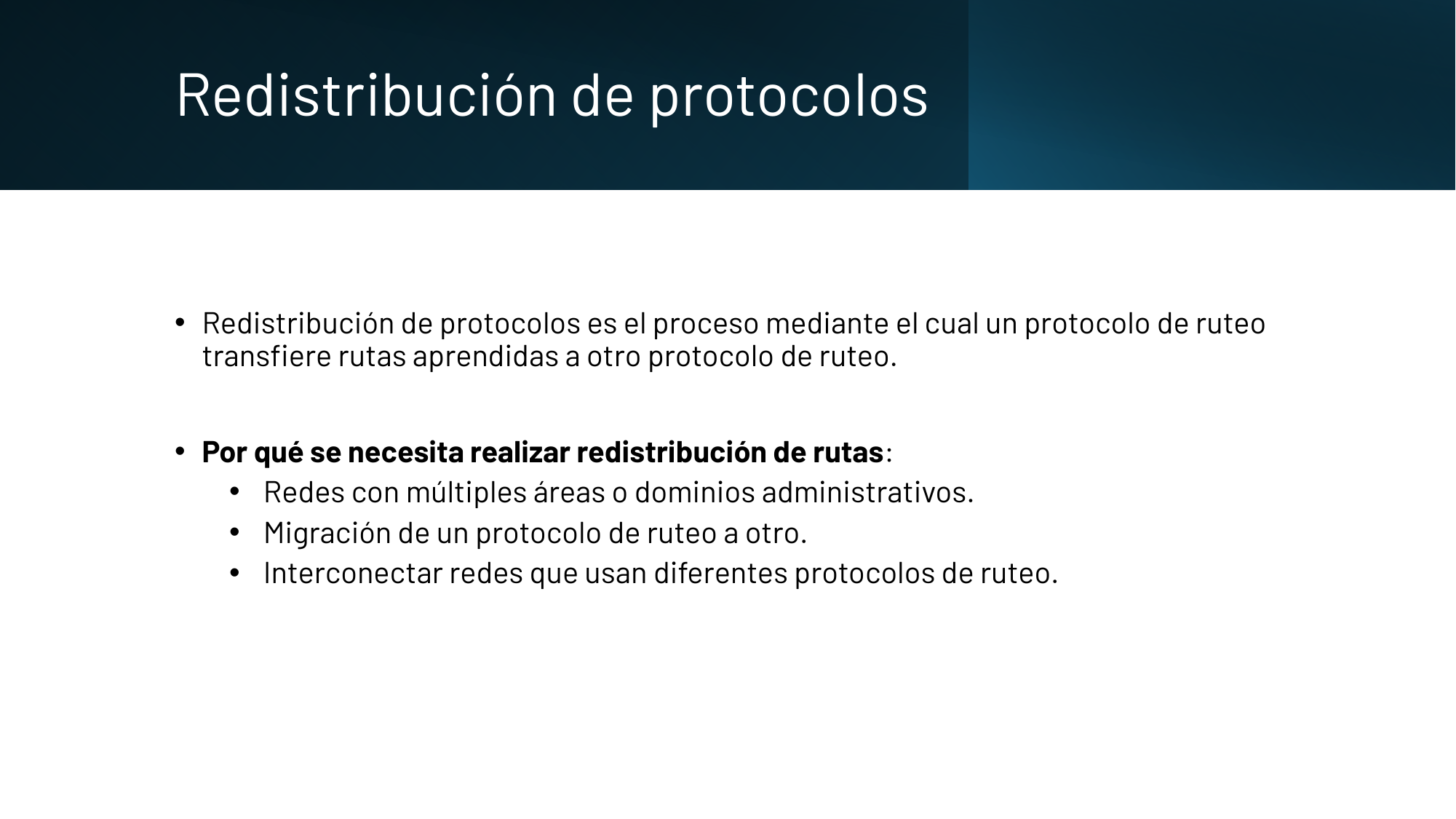

# Redistribución de protocolos
Redistribución de protocolos es el proceso mediante el cual un protocolo de ruteo transfiere rutas aprendidas a otro protocolo de ruteo.

Por qué se necesita realizar redistribución de rutas:
Redes con múltiples áreas o dominios administrativos.
Migración de un protocolo de ruteo a otro.
Interconectar redes que usan diferentes protocolos de ruteo.